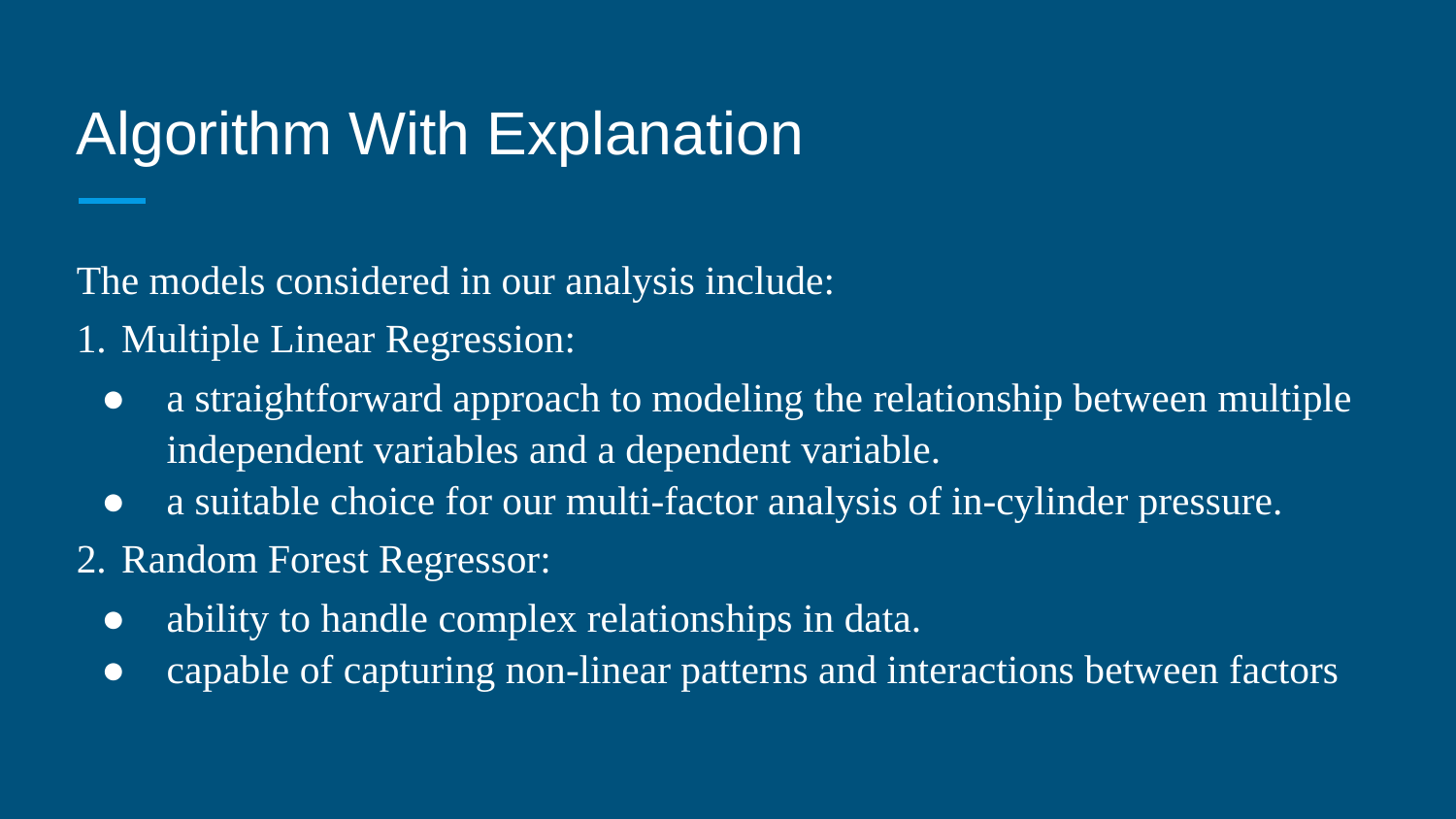

# Algorithm With Explanation
The models considered in our analysis include:
1.	Multiple Linear Regression:
a straightforward approach to modeling the relationship between multiple independent variables and a dependent variable.
a suitable choice for our multi-factor analysis of in-cylinder pressure.
2.	Random Forest Regressor:
ability to handle complex relationships in data.
capable of capturing non-linear patterns and interactions between factors